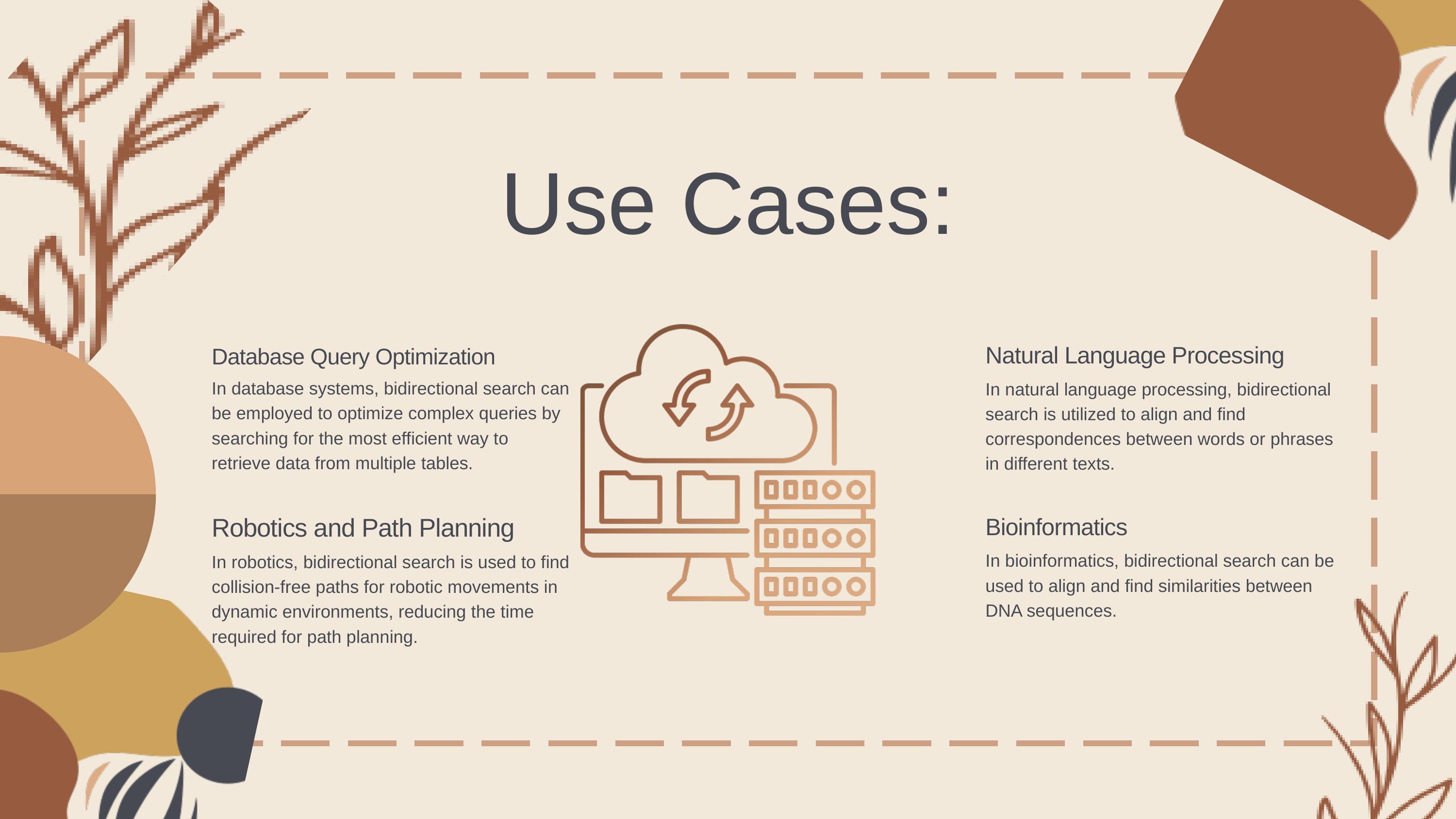

Use Cases:

05
07
Natural Language Processing
Database Query Optimization
In database systems, bidirectional search can be employed to optimize complex queries by searching for the most efficient way to retrieve data from multiple tables.
In natural language processing, bidirectional search is utilized to align and find correspondences between words or phrases in different texts.
06
08
Robotics and Path Planning
Bioinformatics
In bioinformatics, bidirectional search can be used to align and find similarities between DNA sequences.
In robotics, bidirectional search is used to find collision-free paths for robotic movements in dynamic environments, reducing the time required for path planning.